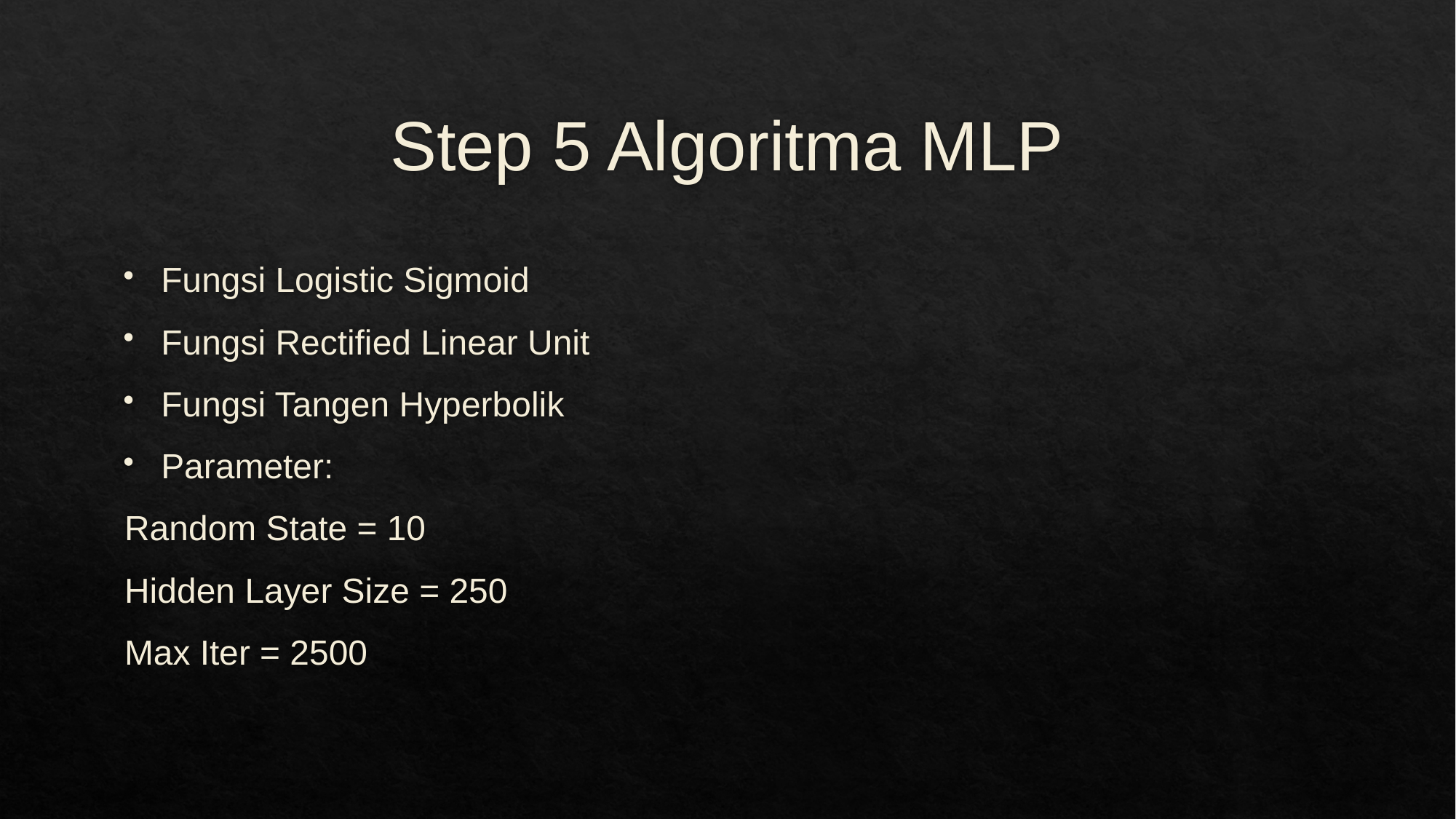

# Step 5 Algoritma MLP
Fungsi Logistic Sigmoid
Fungsi Rectified Linear Unit
Fungsi Tangen Hyperbolik
Parameter:
Random State = 10
Hidden Layer Size = 250
Max Iter = 2500